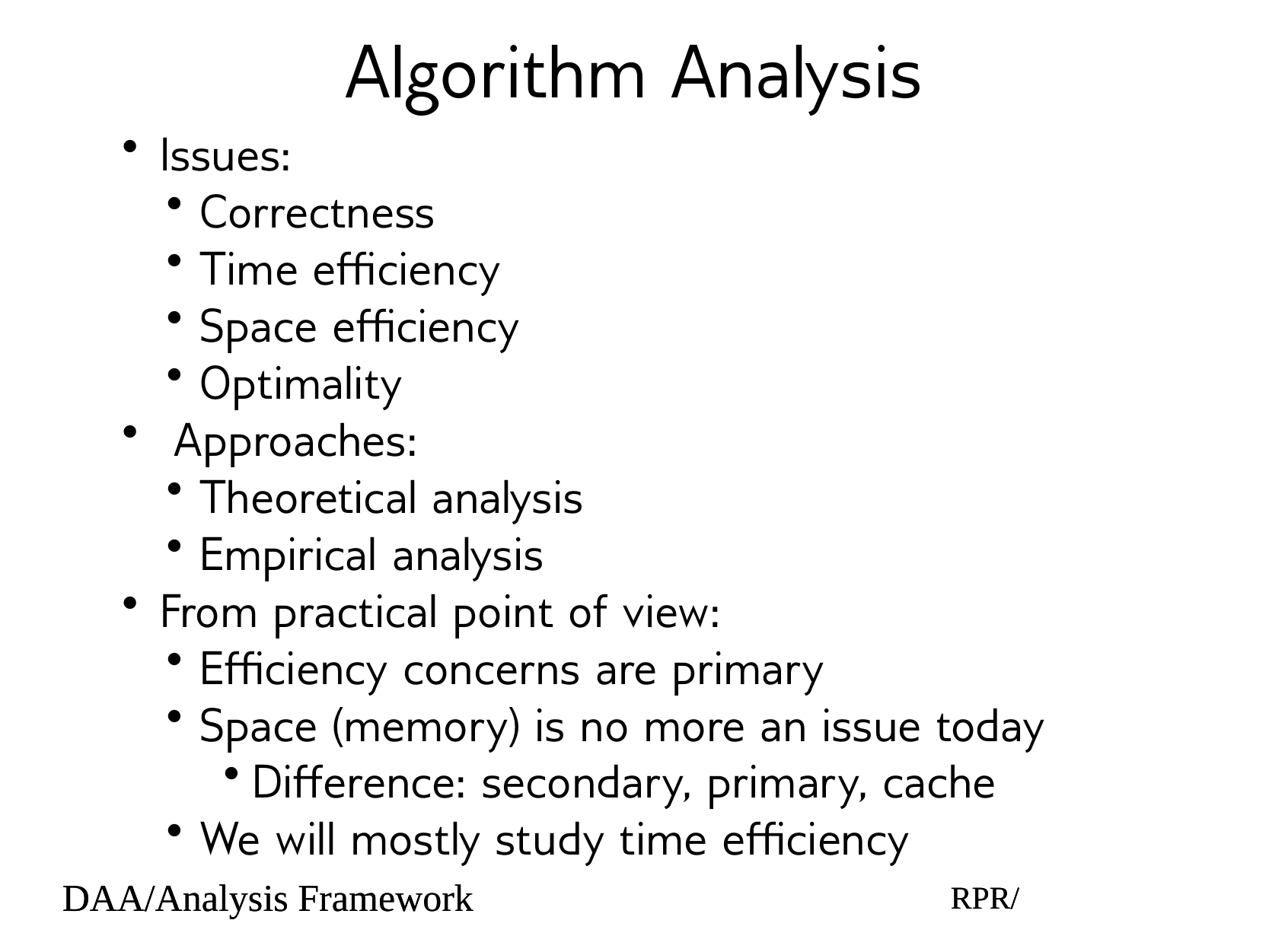

# Algorithm Analysis
Issues:
Correctness
Time efficiency
Space efficiency
Optimality
 Approaches:
Theoretical analysis
Empirical analysis
From practical point of view:
Efficiency concerns are primary
Space (memory) is no more an issue today
Difference: secondary, primary, cache
We will mostly study time efficiency
DAA/Analysis Framework
RPR/
4